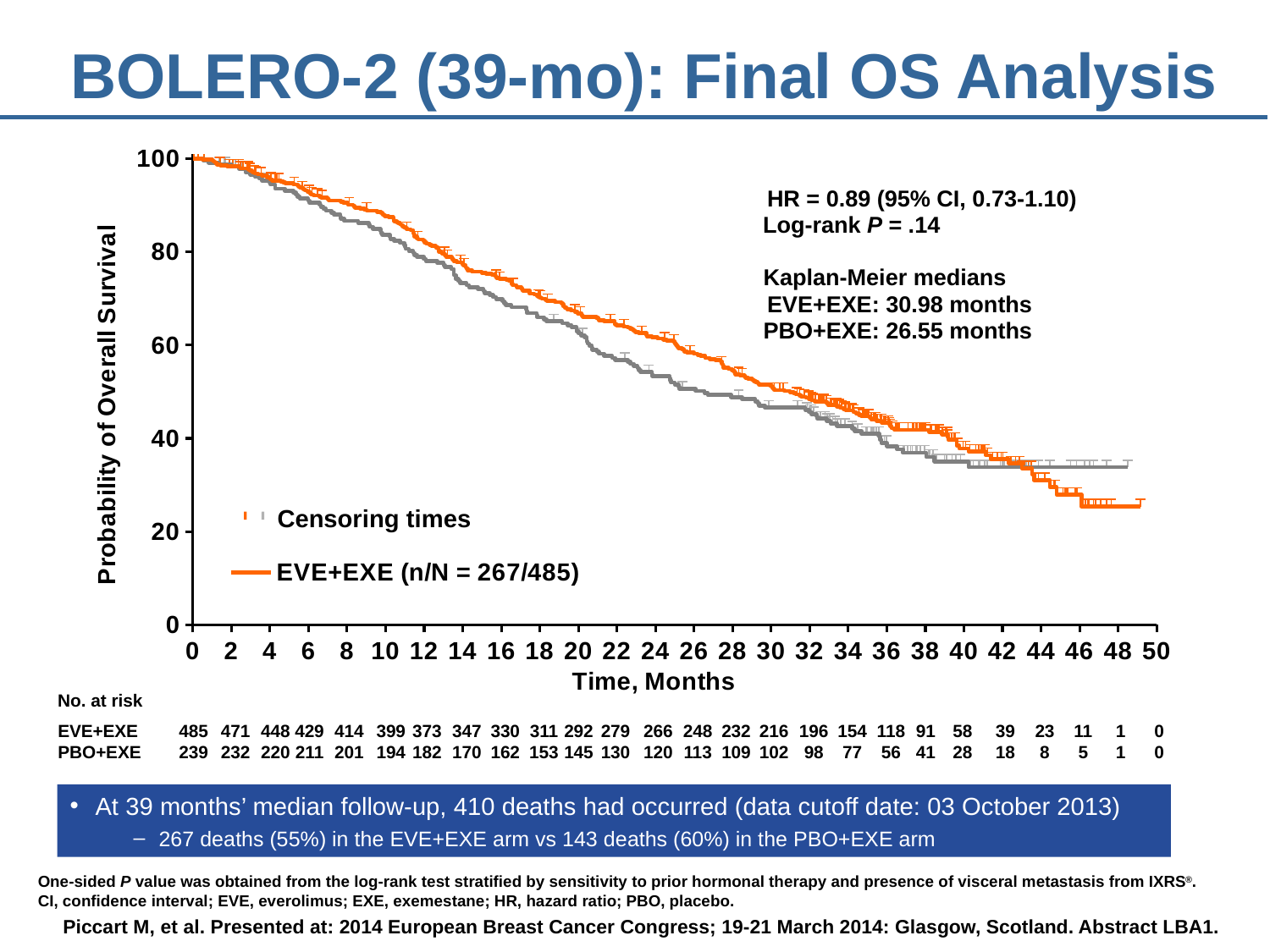

# BOLERO-2 (39-mo): Final OS Analysis

### Chart

| Category | EVE+EXE (n/N = 267/485) | PBO+EXE (n/N = 143/239) | E+E censored | P+E censored |
|---|---|---|---|---|
HR = 0.89 (95% CI, 0.73-1.10)
Log-rank P = .14
Kaplan-Meier medians
EVE+EXE: 30.98 months
PBO+EXE: 26.55 months
Censoring times

No. at risk
EVE+EXE
PBO+EXE
485
239
471
232
448
220
429
211
414
201
399
194
373
182
347
170
330
162
311
153
292
145
279
130
266
120
248
113
232
109
216
102
196
98
154
77
118
56
91
41
58
28
39
18
23
8
11
5
1
1
0
0
At 39 months’ median follow-up, 410 deaths had occurred (data cutoff date: 03 October 2013)
267 deaths (55%) in the EVE+EXE arm vs 143 deaths (60%) in the PBO+EXE arm
One-sided P value was obtained from the log-rank test stratified by sensitivity to prior hormonal therapy and presence of visceral metastasis from IXRS®.
CI, confidence interval; EVE, everolimus; EXE, exemestane; HR, hazard ratio; PBO, placebo.
Piccart M, et al. Presented at: 2014 European Breast Cancer Congress; 19-21 March 2014: Glasgow, Scotland. Abstract LBA1.